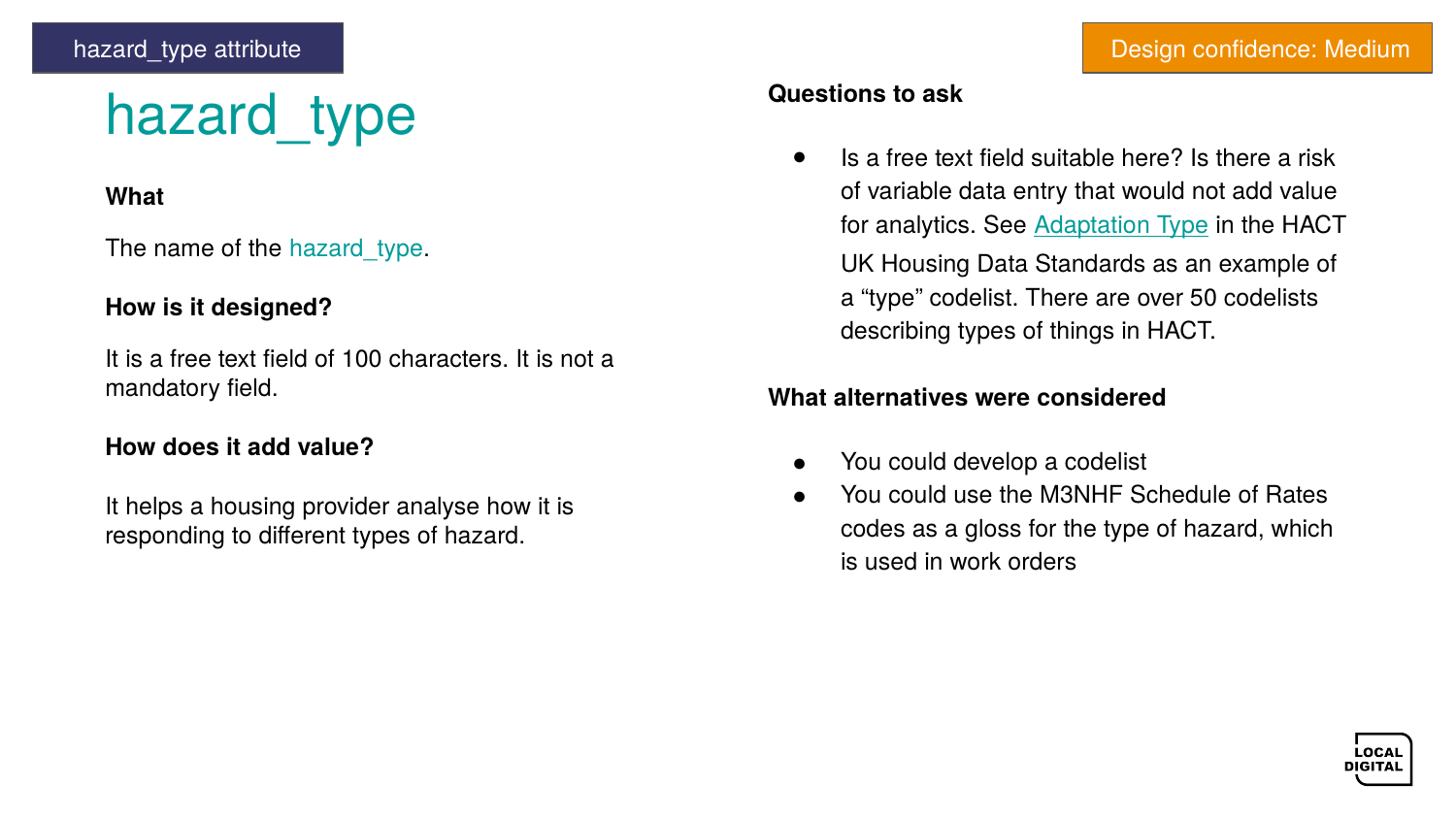

hazard_type attribute
 Design confidence: Medium
# hazard_type

Questions to ask
Is a free text field suitable here? Is there a risk of variable data entry that would not add value for analytics. See Adaptation Type in the HACT UK Housing Data Standards as an example of a “type” codelist. There are over 50 codelists describing types of things in HACT.

What alternatives were considered
You could develop a codelist
You could use the M3NHF Schedule of Rates codes as a gloss for the type of hazard, which is used in work orders
What
The name of the hazard_type.
How is it designed?
It is a free text field of 100 characters. It is not a mandatory field.
How does it add value?
It helps a housing provider analyse how it is responding to different types of hazard.